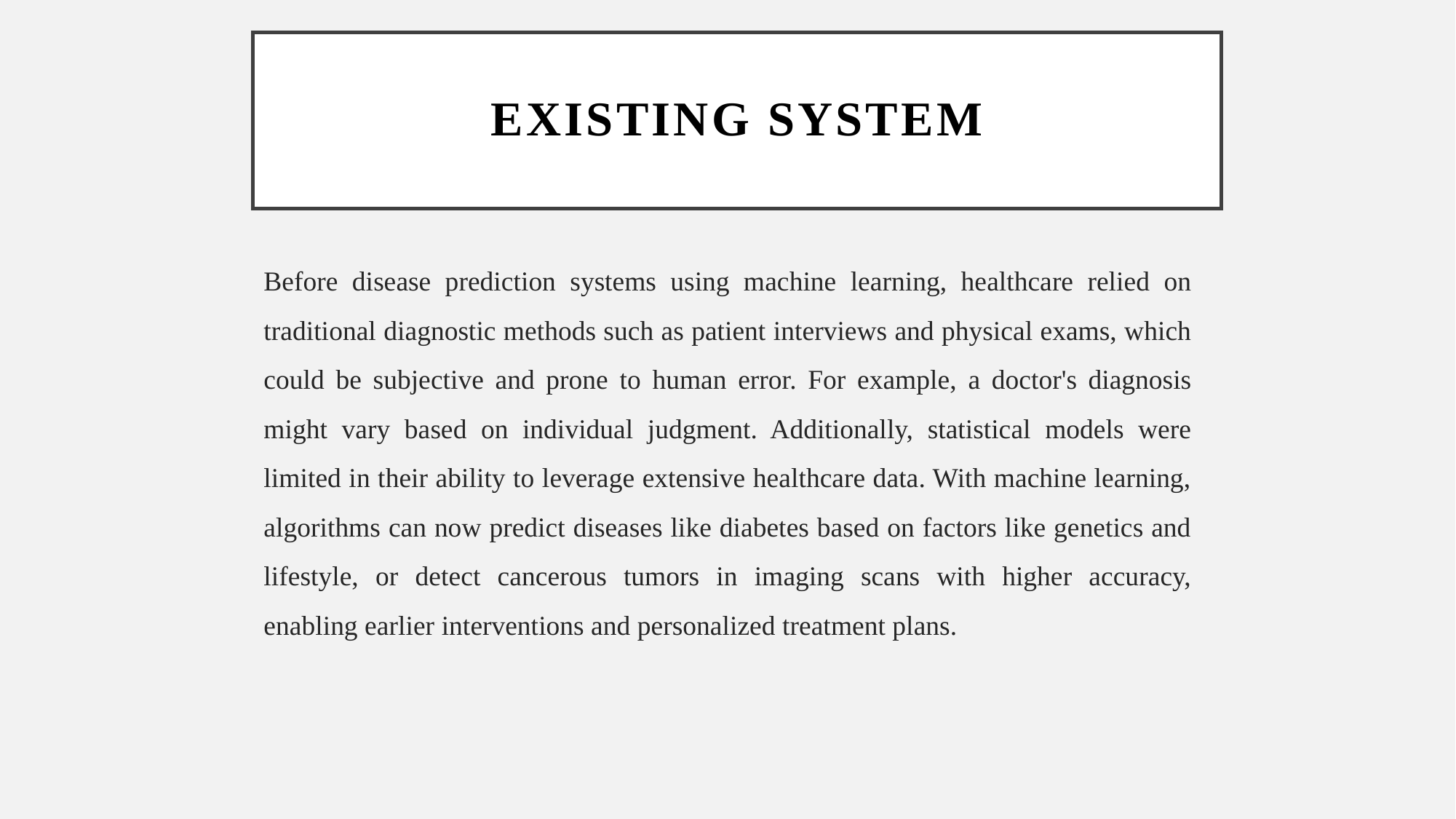

# Existing system
Before disease prediction systems using machine learning, healthcare relied on traditional diagnostic methods such as patient interviews and physical exams, which could be subjective and prone to human error. For example, a doctor's diagnosis might vary based on individual judgment. Additionally, statistical models were limited in their ability to leverage extensive healthcare data. With machine learning, algorithms can now predict diseases like diabetes based on factors like genetics and lifestyle, or detect cancerous tumors in imaging scans with higher accuracy, enabling earlier interventions and personalized treatment plans.